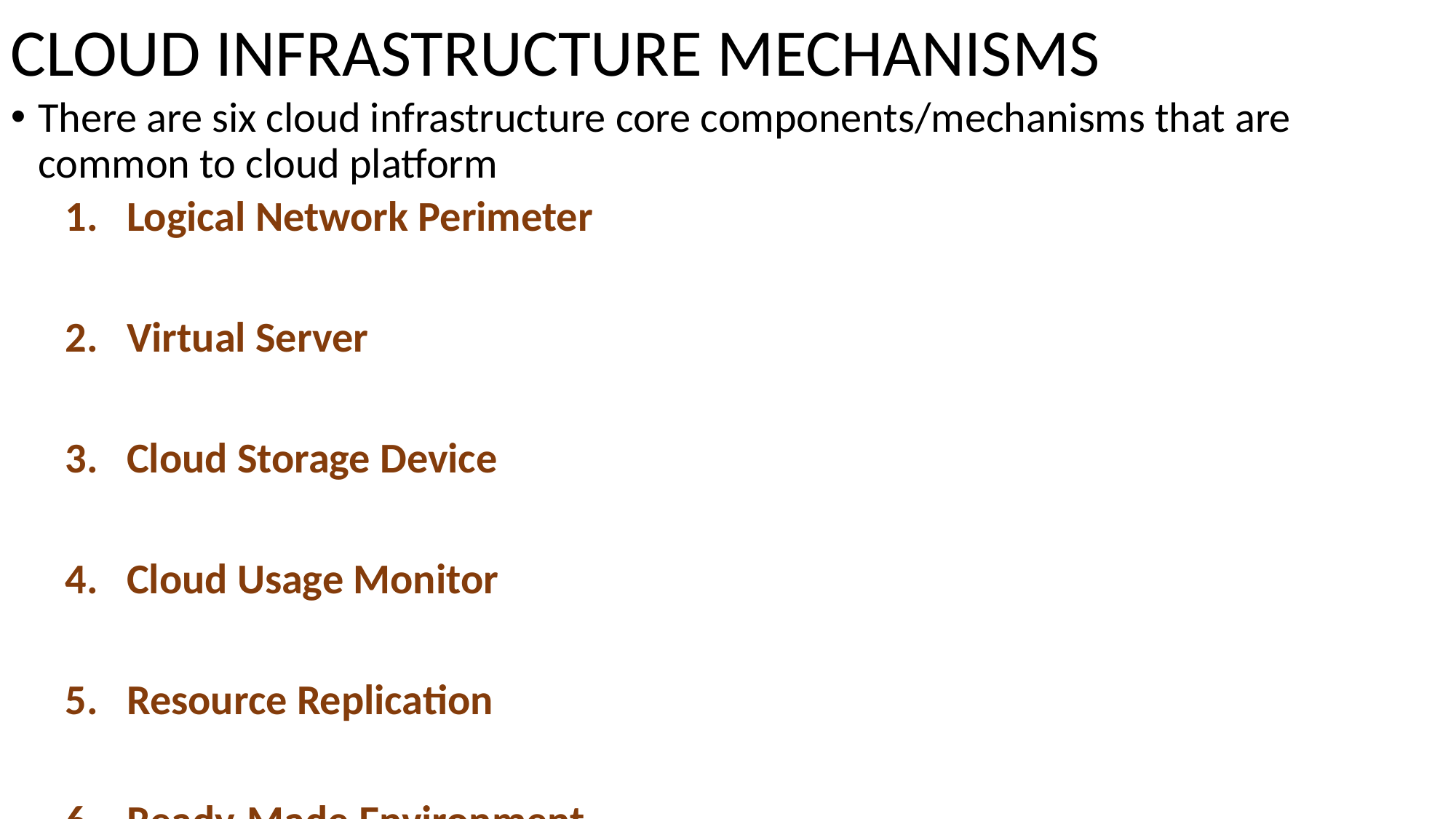

# CLOUD INFRASTRUCTURE MECHANISMS
There are six cloud infrastructure core components/mechanisms that are common to cloud platform
Logical Network Perimeter

Virtual Server

Cloud Storage Device

Cloud Usage Monitor

Resource Replication

Ready-Made Environment